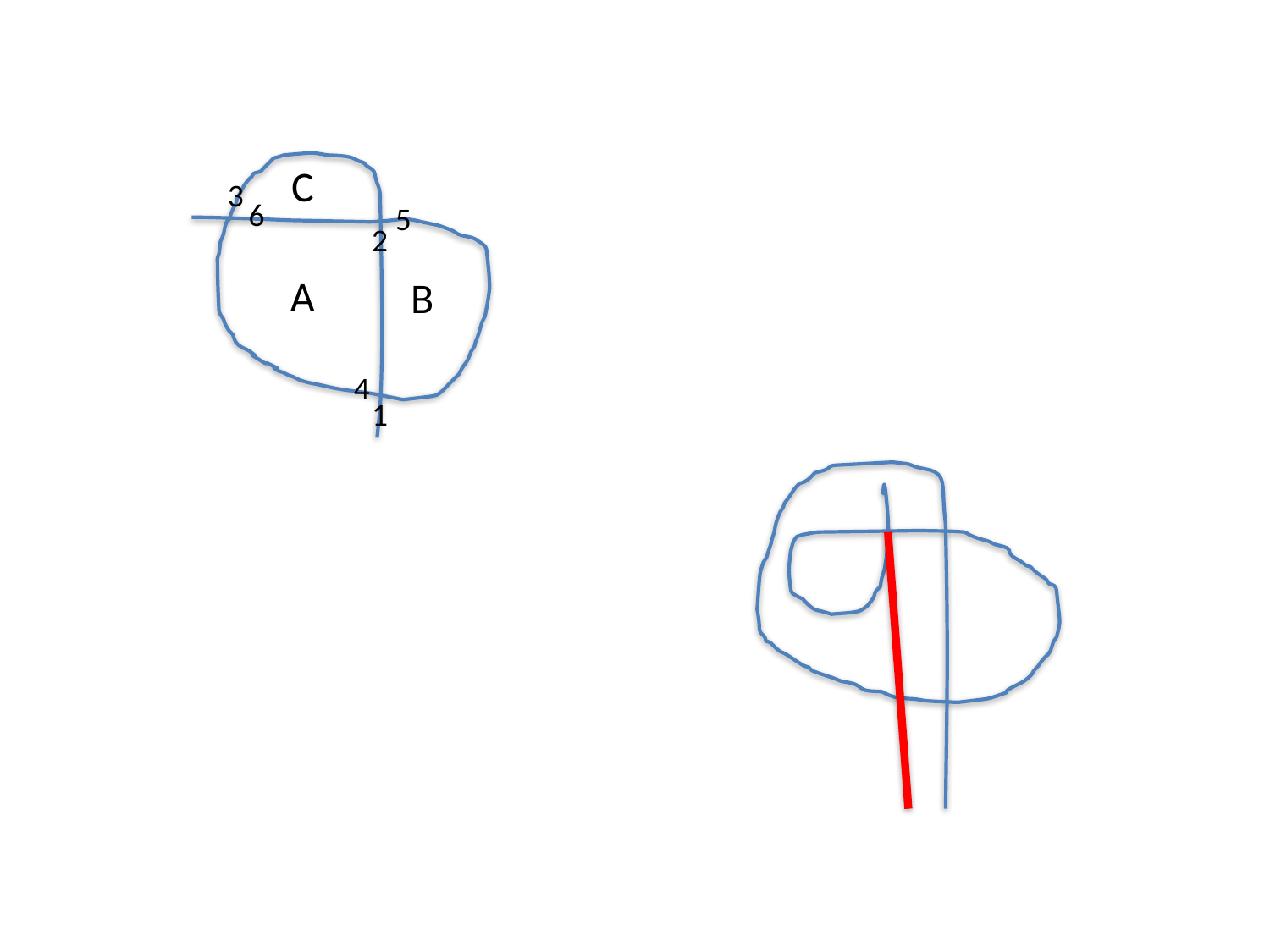

C
3
6
5
2
A
B
4
1